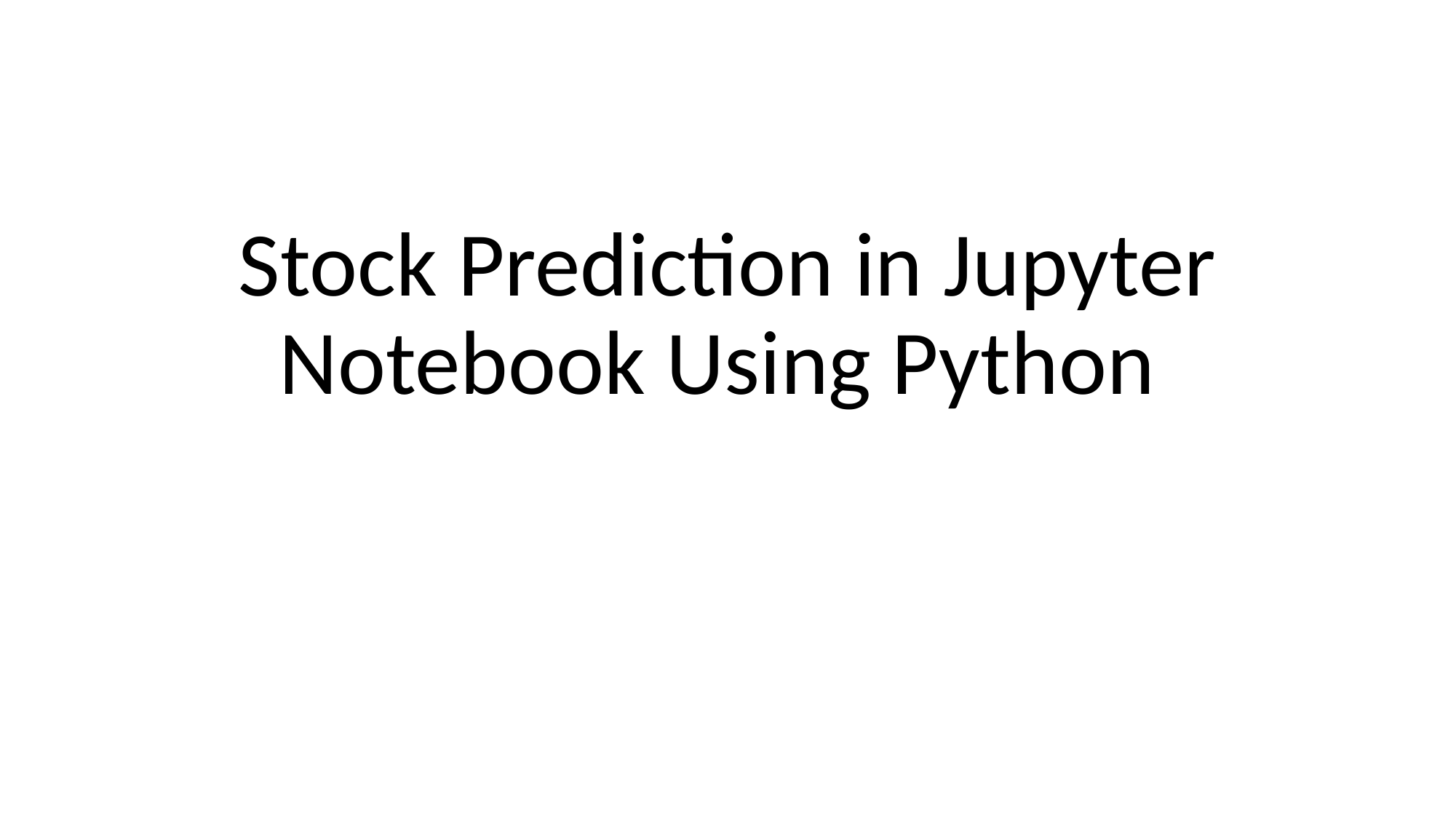

# Stock Prediction in Jupyter Notebook Using Python